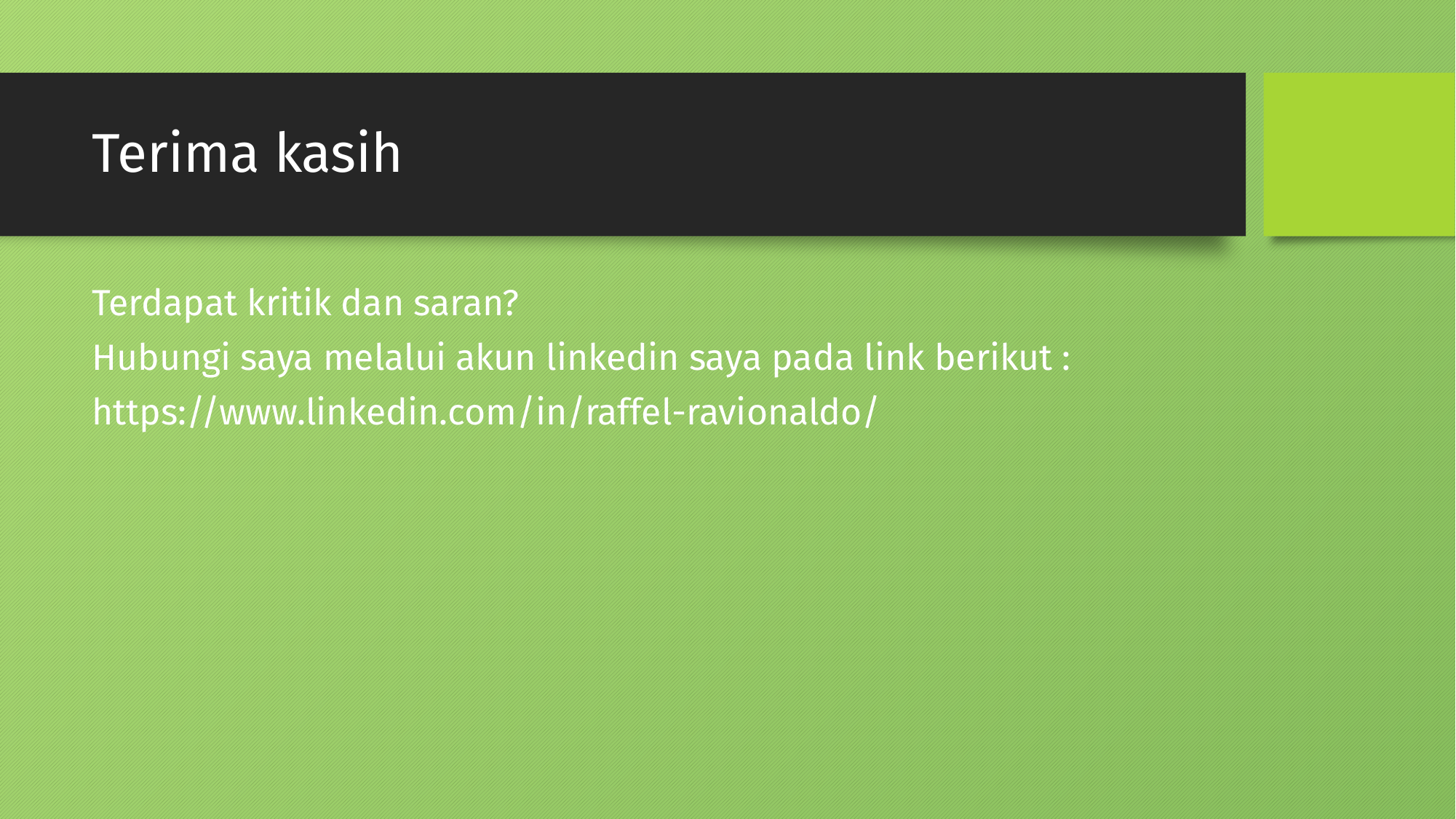

# Terima kasih
Terdapat kritik dan saran?
Hubungi saya melalui akun linkedin saya pada link berikut :
https://www.linkedin.com/in/raffel-ravionaldo/